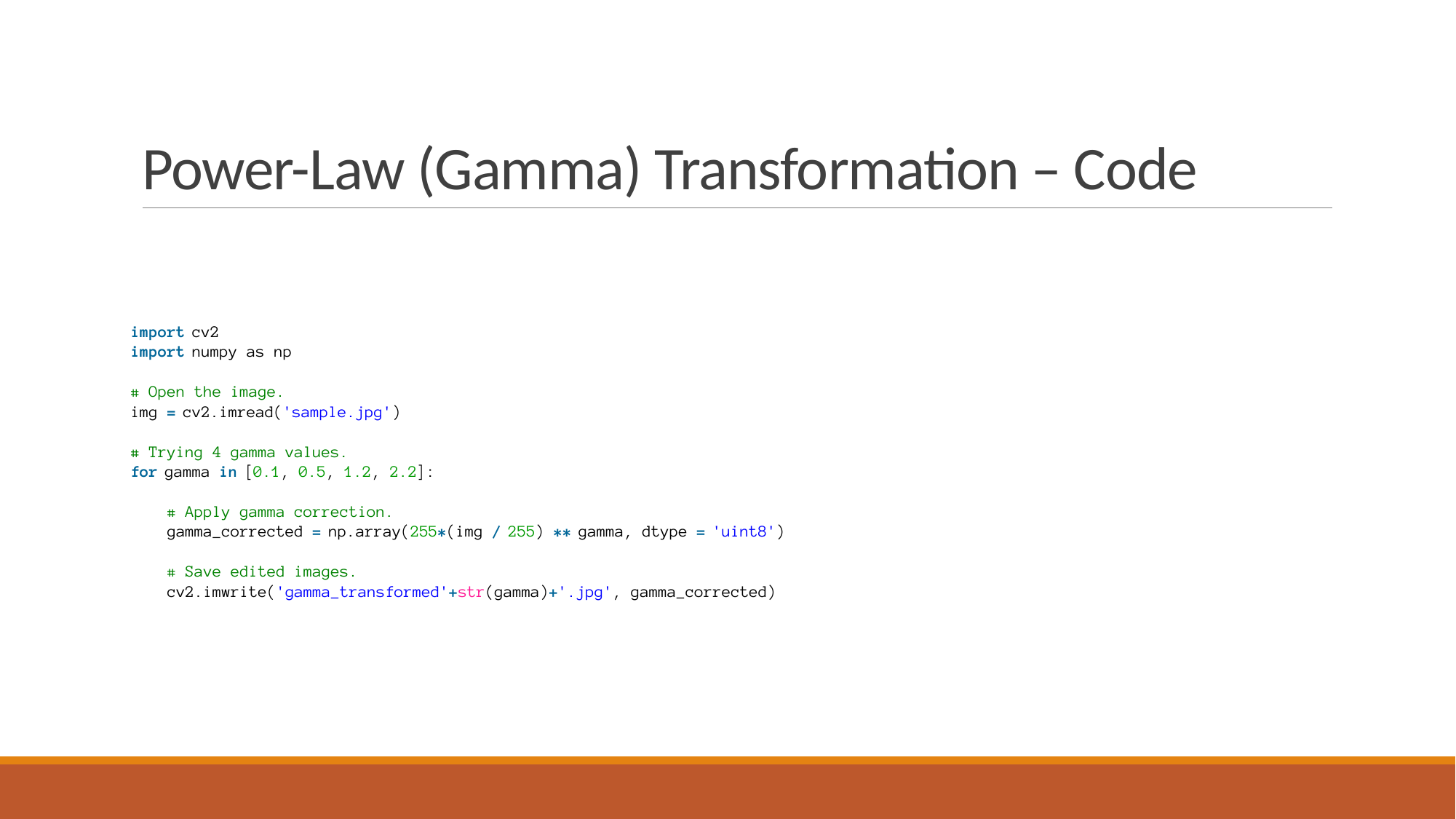

# Power-Law (Gamma) Transformation – Code
import cv2
import numpy as np

# Open the image.
img = cv2.imread('sample.jpg')

# Trying 4 gamma values.
for gamma in [0.1, 0.5, 1.2, 2.2]:

    # Apply gamma correction.
    gamma_corrected = np.array(255*(img / 255) ** gamma, dtype = 'uint8')

    # Save edited images.
    cv2.imwrite('gamma_transformed'+str(gamma)+'.jpg', gamma_corrected)